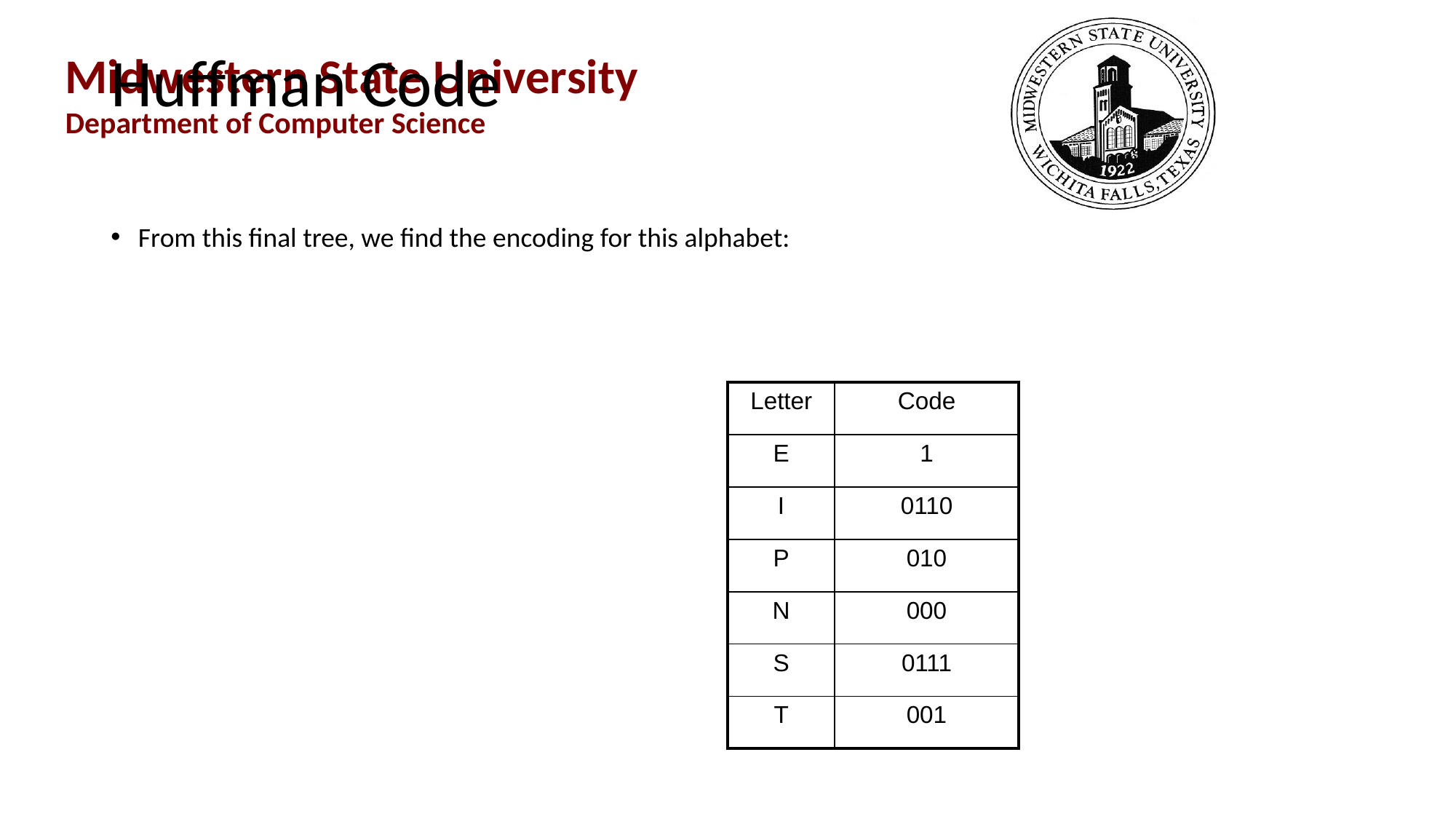

# Huffman Code
From this final tree, we find the encoding for this alphabet:
| Letter | Code |
| --- | --- |
| E | 1 |
| I | 0110 |
| P | 010 |
| N | 000 |
| S | 0111 |
| T | 001 |